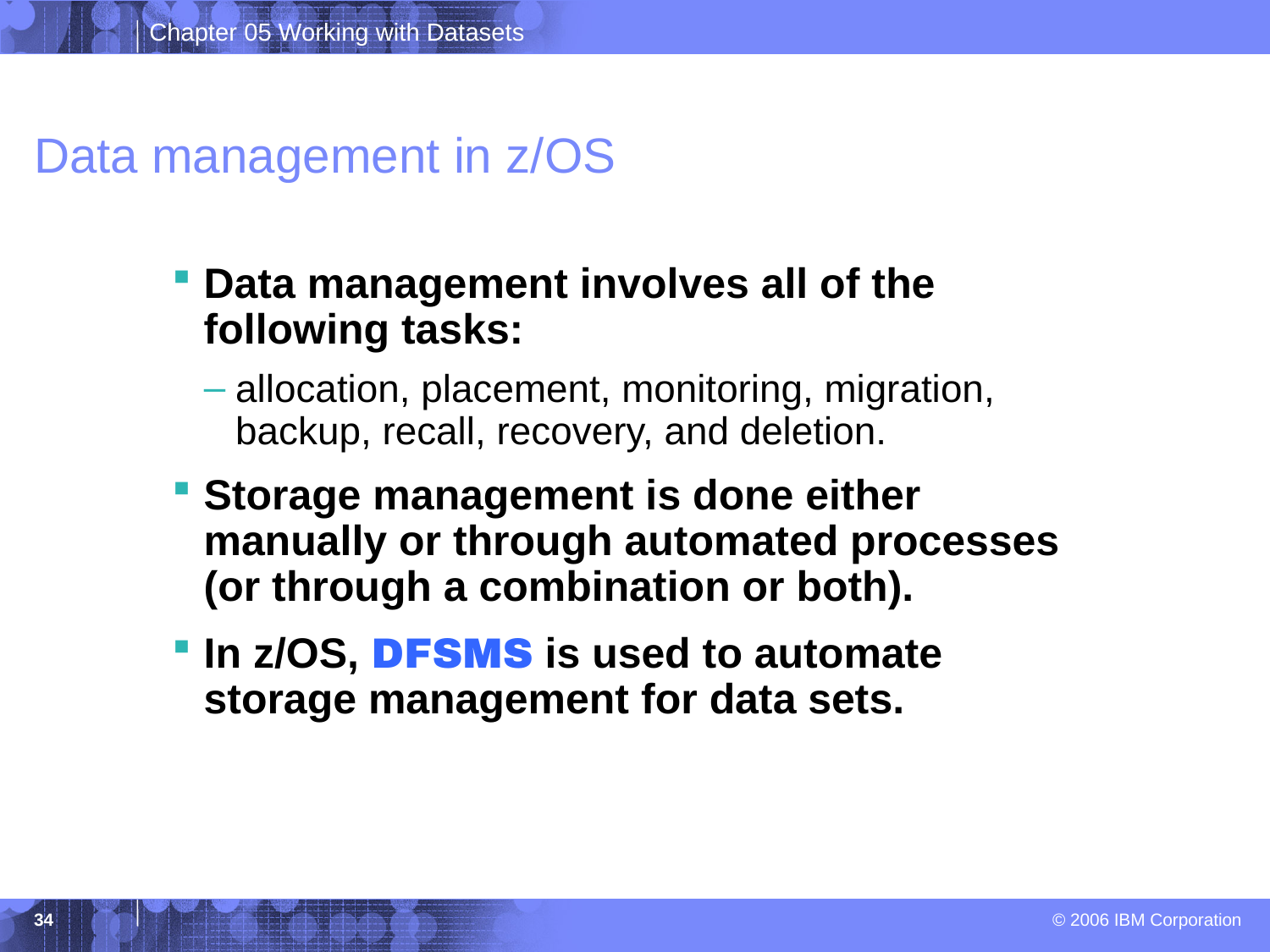

# Data management in z/OS
Data management involves all of the following tasks:
allocation, placement, monitoring, migration, backup, recall, recovery, and deletion.
Storage management is done either manually or through automated processes (or through a combination or both).
In z/OS, DFSMS is used to automate storage management for data sets.
34